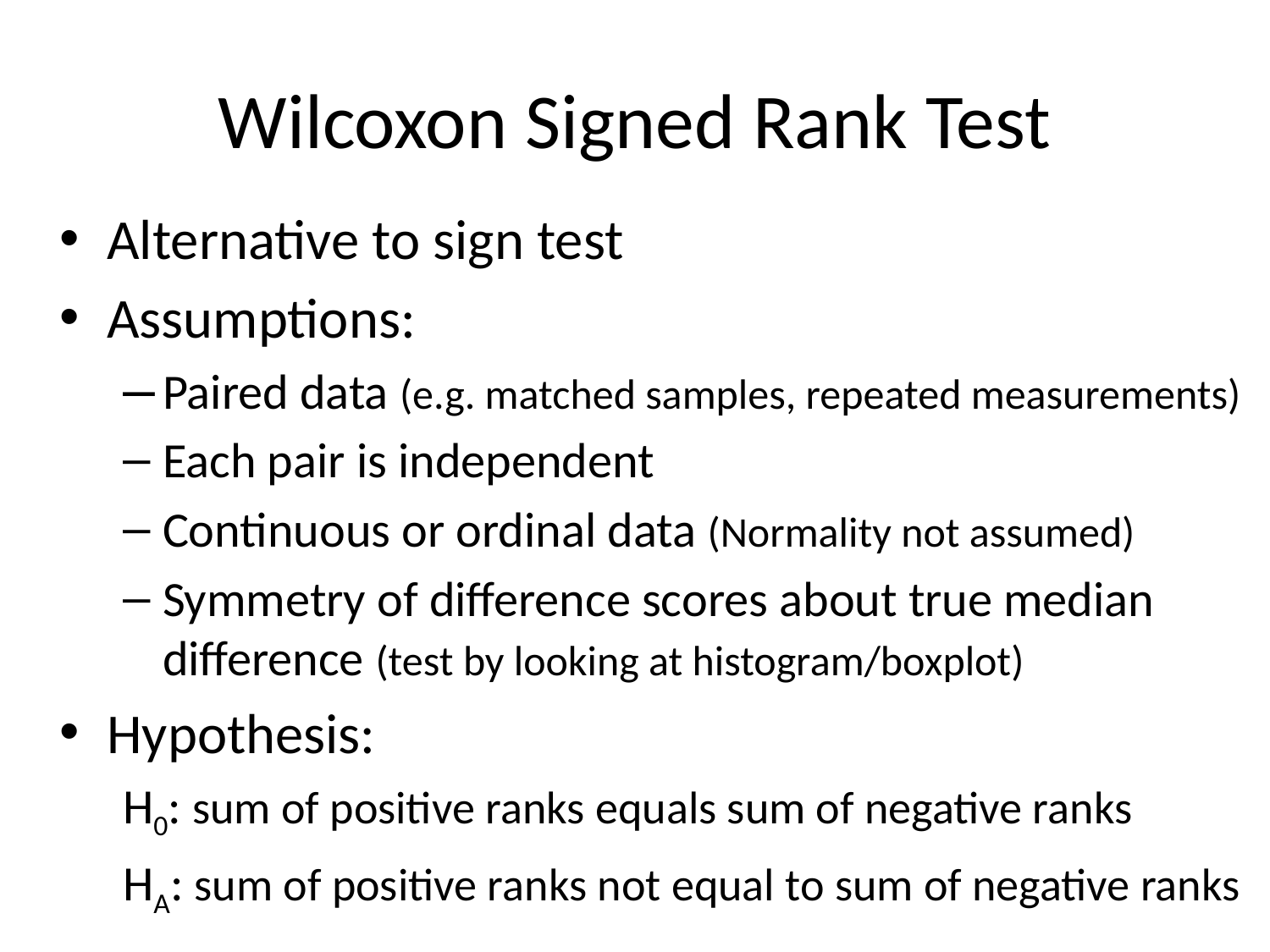

# Wilcoxon Signed Rank Test
Alternative to sign test
Assumptions:
Paired data (e.g. matched samples, repeated measurements)
Each pair is independent
Continuous or ordinal data (Normality not assumed)
Symmetry of difference scores about true median difference (test by looking at histogram/boxplot)
Hypothesis:
H0: sum of positive ranks equals sum of negative ranks
HA: sum of positive ranks not equal to sum of negative ranks